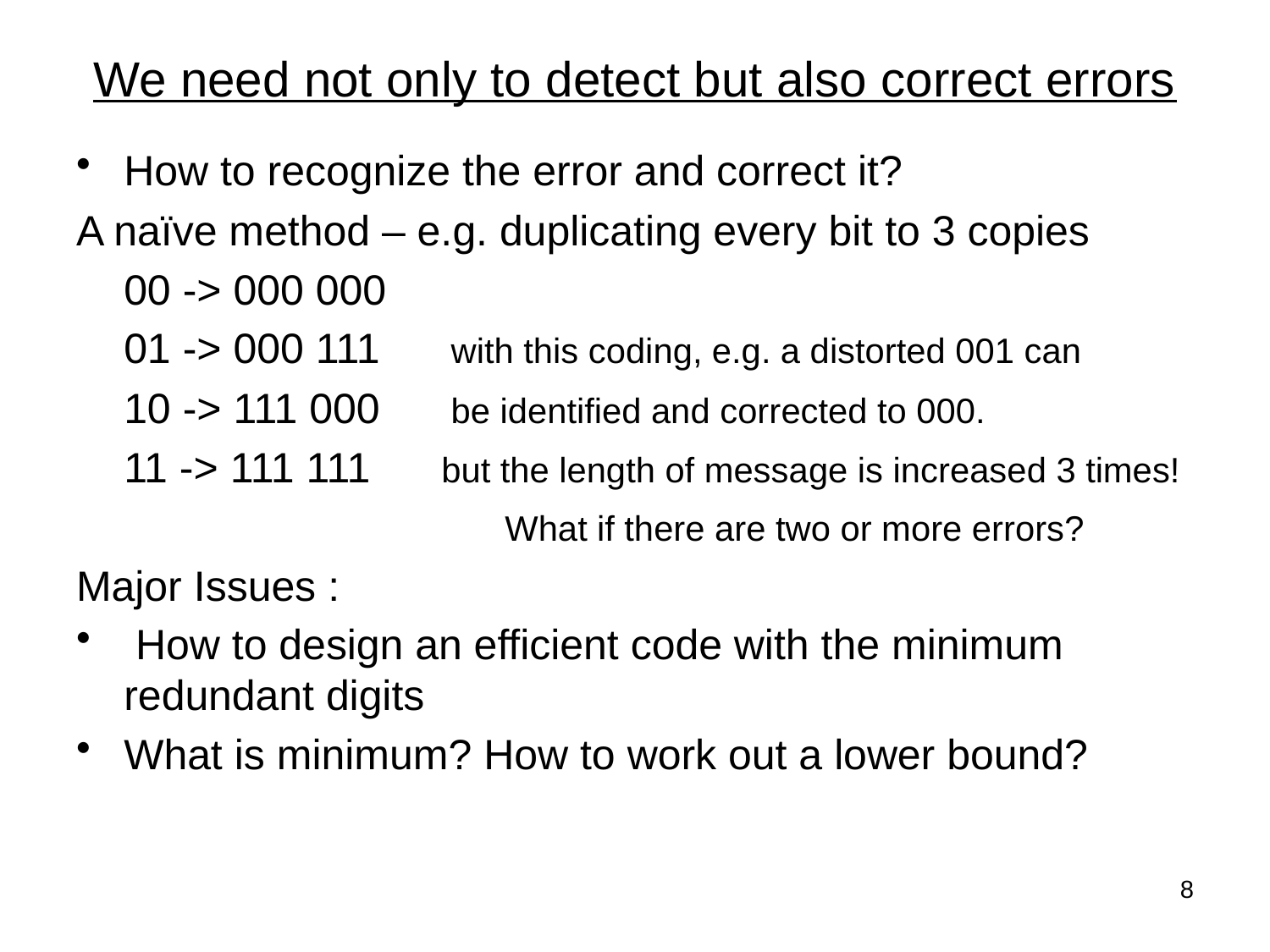

# We need not only to detect but also correct errors
How to recognize the error and correct it?
A naïve method – e.g. duplicating every bit to 3 copies
	00 -> 000 000
	01 -> 000 111      with this coding, e.g. a distorted 001 can
	10 -> 111 000      be identified and corrected to 000.
	11 -> 111 111      but the length of message is increased 3 times!
				What if there are two or more errors?
Major Issues :
 How to design an efficient code with the minimum redundant digits
What is minimum? How to work out a lower bound?

8